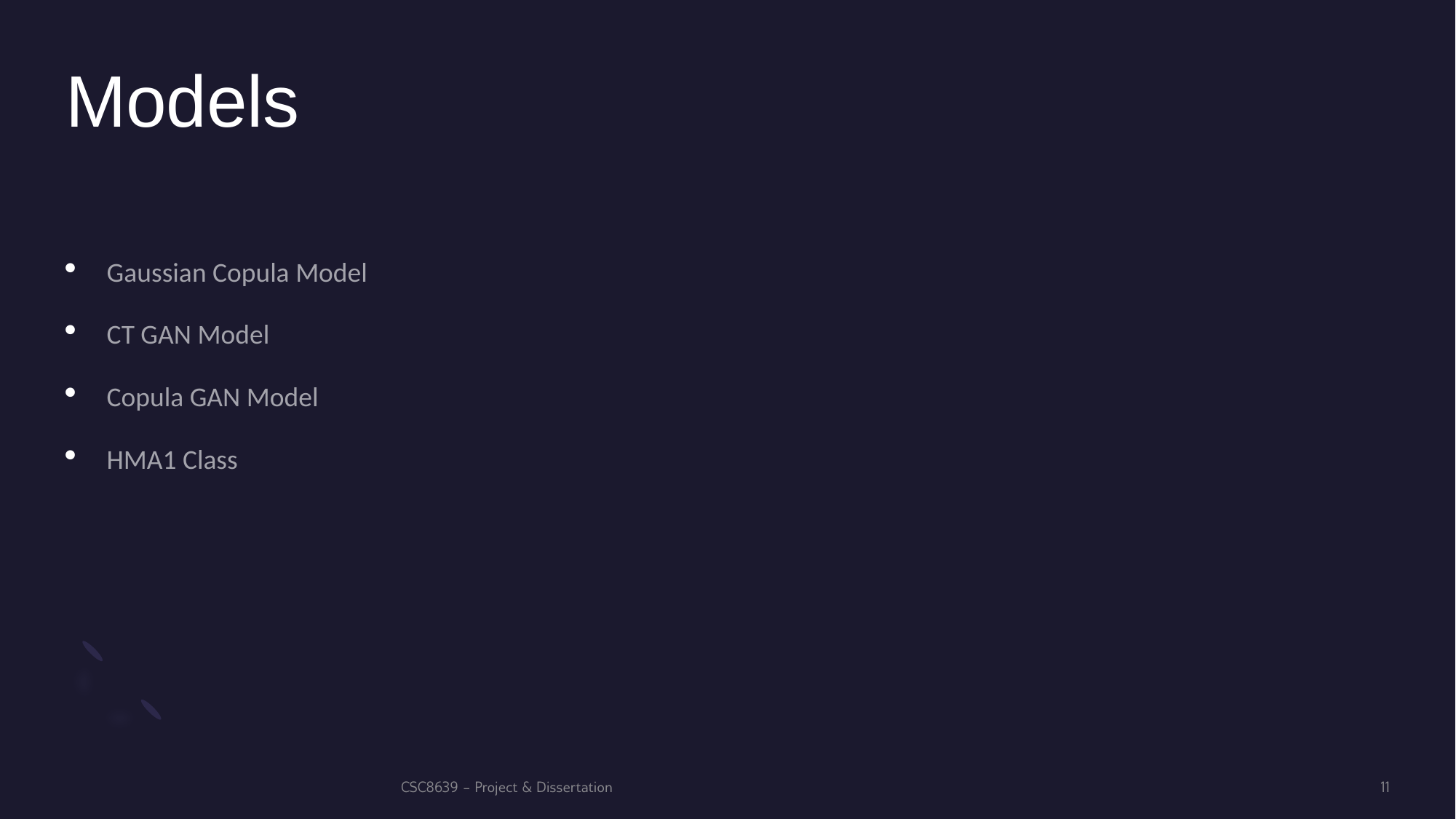

# Models
Gaussian Copula Model
CT GAN Model
Copula GAN Model
HMA1 Class

CSC8639 – Project & Dissertation
11